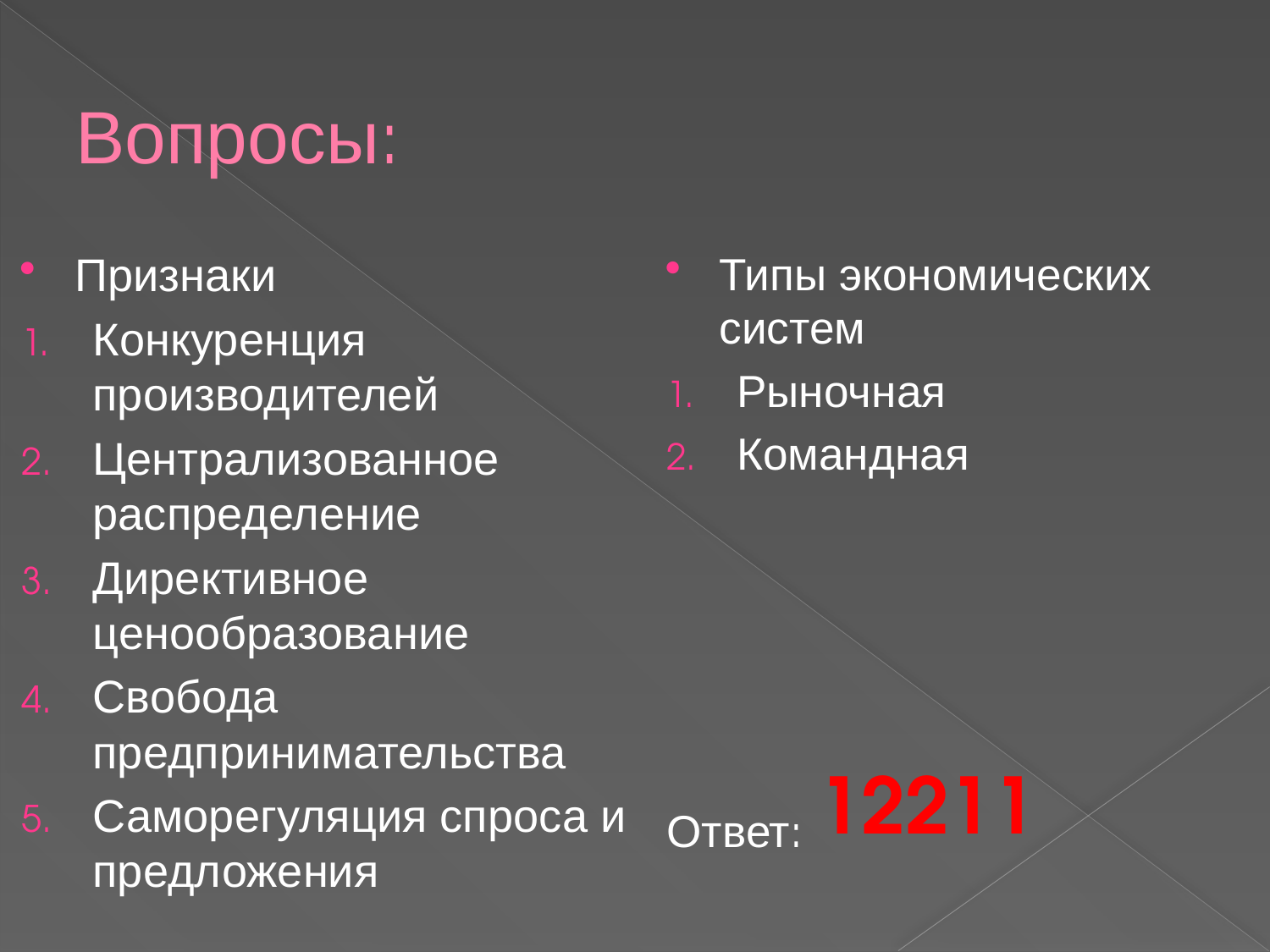

# Вопросы:

Признаки
Конкуренция производителей
Централизованное распределение
Директивное ценообразование
Свобода предпринимательства
Саморегуляция спроса и предложения
Типы экономических систем
Рыночная
Командная

Ответ:

12211